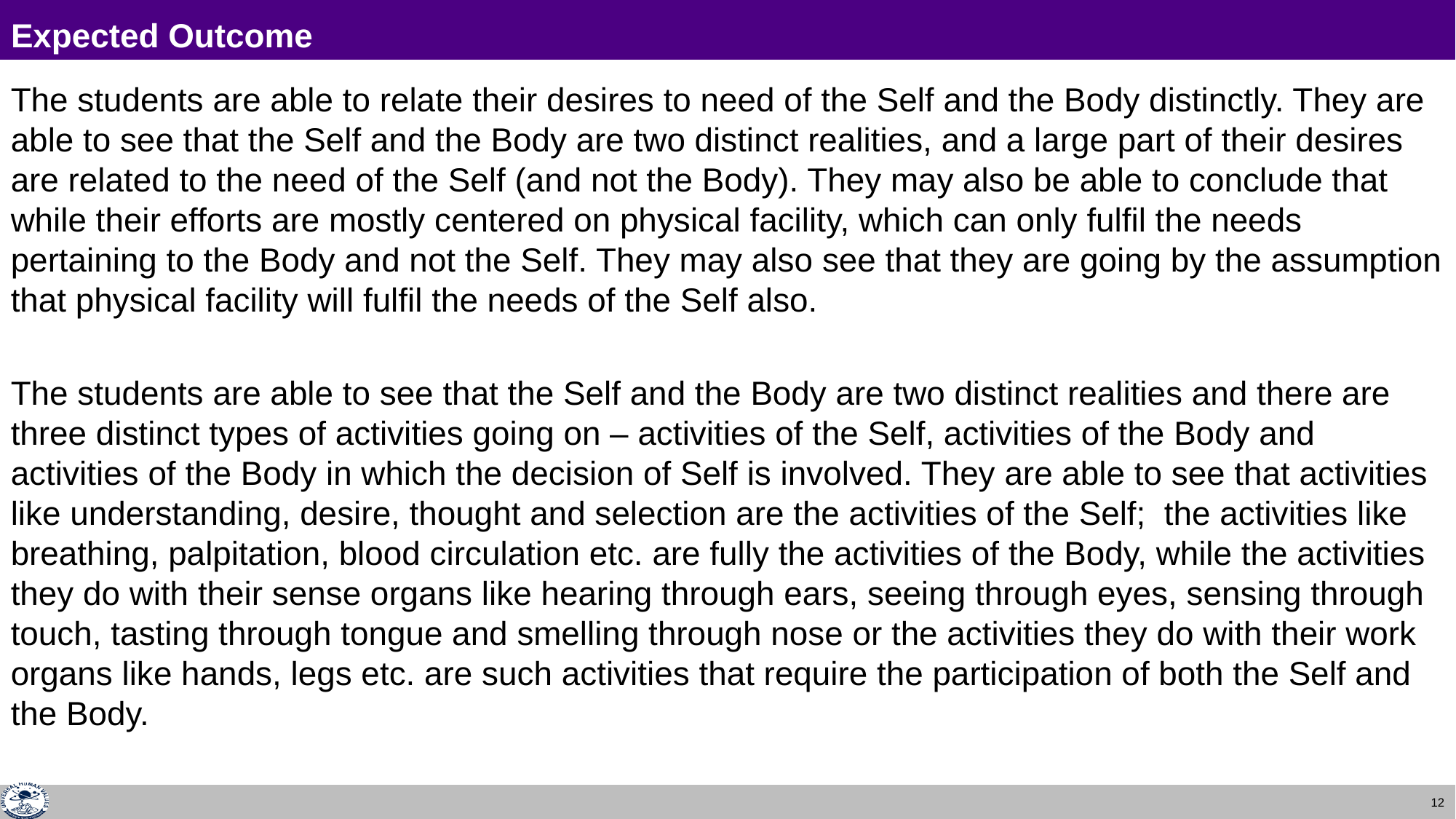

# Expected Outcome
The students are able to relate their desires to need of the Self and the Body distinctly. They are able to see that the Self and the Body are two distinct realities, and a large part of their desires are related to the need of the Self (and not the Body). They may also be able to conclude that while their efforts are mostly centered on physical facility, which can only fulfil the needs pertaining to the Body and not the Self. They may also see that they are going by the assumption that physical facility will fulfil the needs of the Self also.

The students are able to see that the Self and the Body are two distinct realities and there are three distinct types of activities going on – activities of the Self, activities of the Body and activities of the Body in which the decision of Self is involved. They are able to see that activities like understanding, desire, thought and selection are the activities of the Self;  the activities like breathing, palpitation, blood circulation etc. are fully the activities of the Body, while the activities they do with their sense organs like hearing through ears, seeing through eyes, sensing through touch, tasting through tongue and smelling through nose or the activities they do with their work organs like hands, legs etc. are such activities that require the participation of both the Self and the Body.